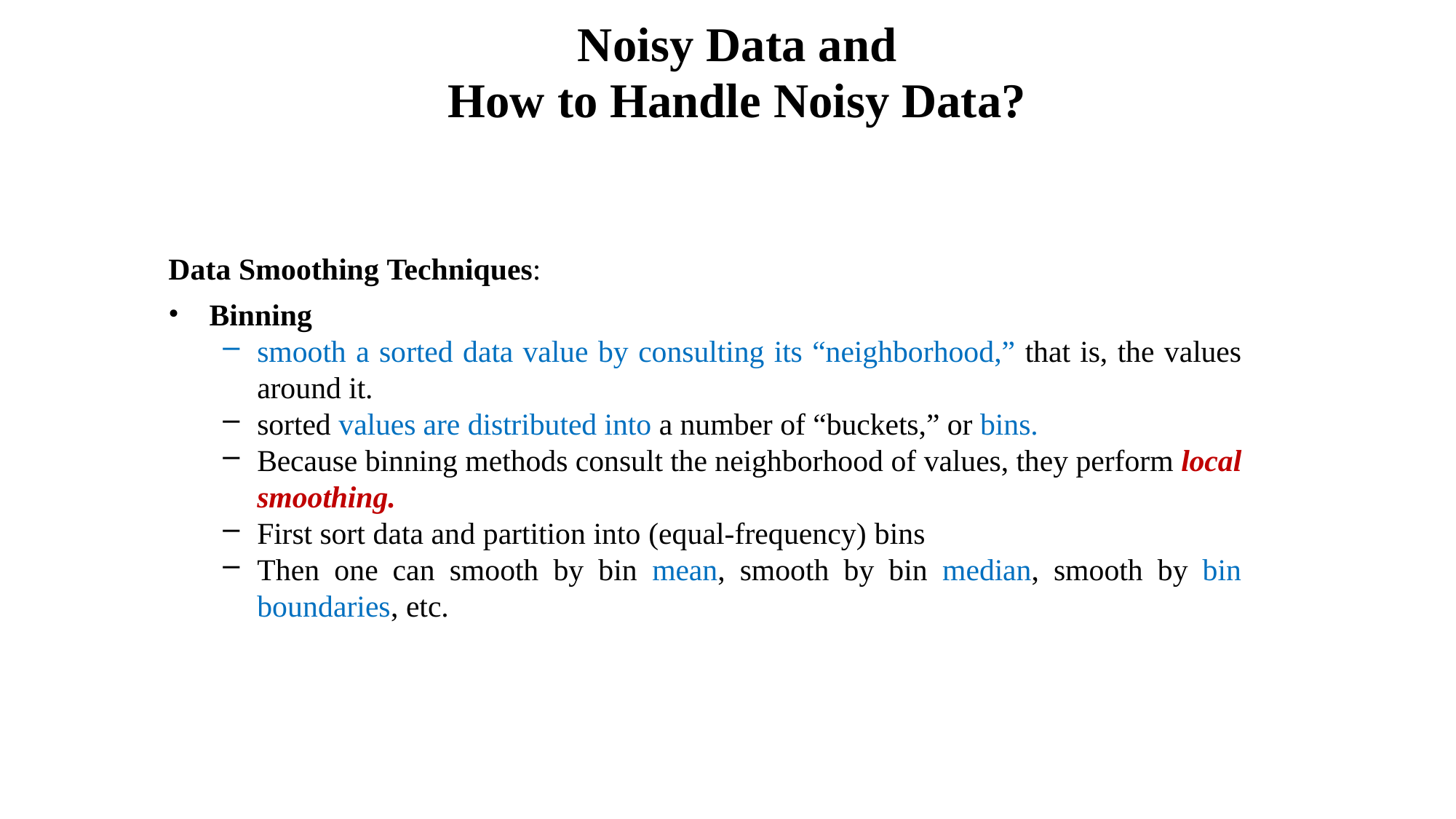

Noisy Data and
How to Handle Noisy Data?
Data Smoothing Techniques:
Binning
smooth a sorted data value by consulting its “neighborhood,” that is, the values around it.
sorted values are distributed into a number of “buckets,” or bins.
Because binning methods consult the neighborhood of values, they perform local smoothing.
First sort data and partition into (equal-frequency) bins
Then one can smooth by bin mean, smooth by bin median, smooth by bin boundaries, etc.